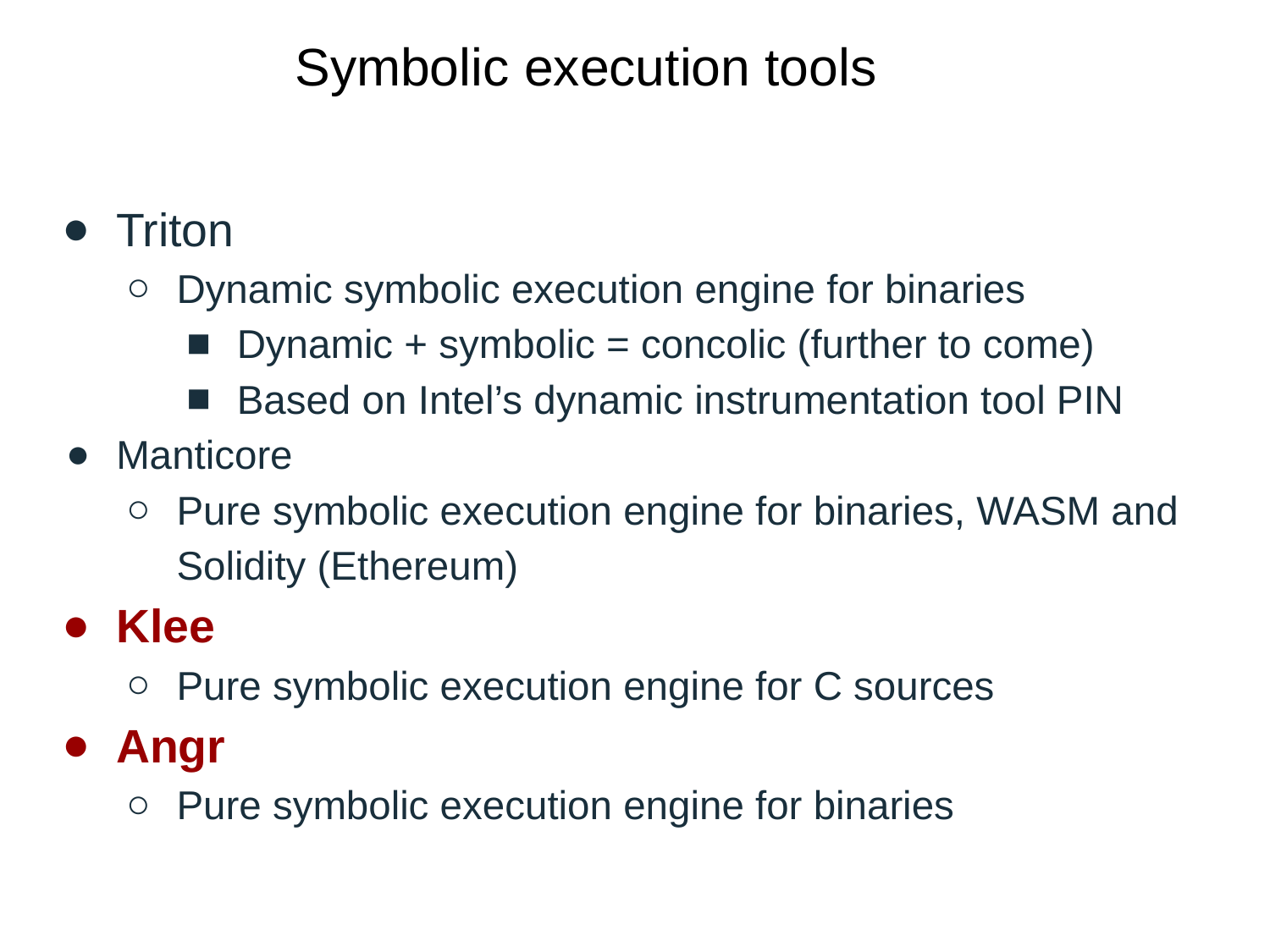

# Symbolic execution tools
Triton
Dynamic symbolic execution engine for binaries
Dynamic + symbolic = concolic (further to come)
Based on Intel’s dynamic instrumentation tool PIN
Manticore
Pure symbolic execution engine for binaries, WASM and Solidity (Ethereum)
Klee
Pure symbolic execution engine for C sources
Angr
Pure symbolic execution engine for binaries